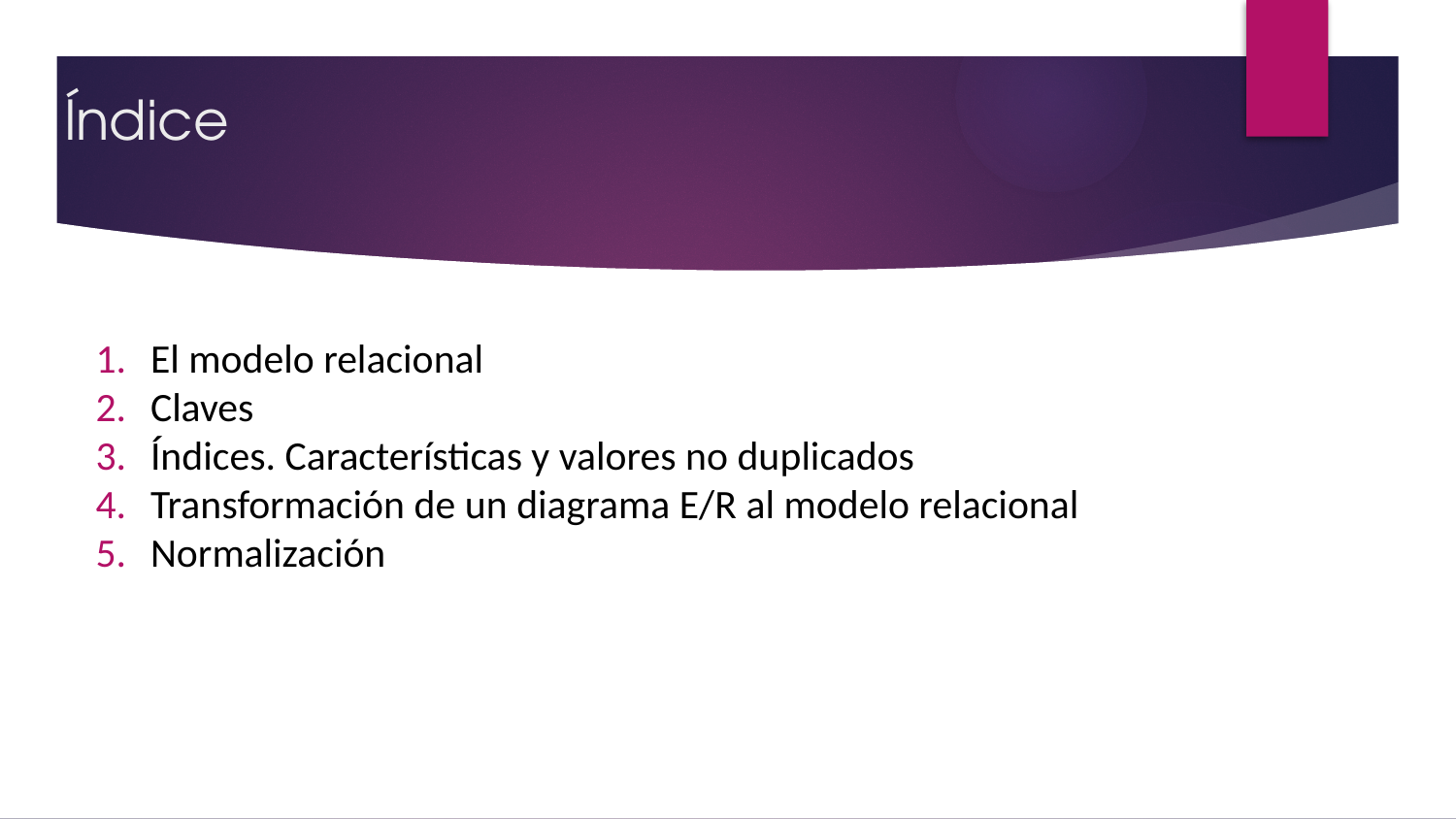

# Índice
El modelo relacional
Claves
Índices. Características y valores no duplicados
Transformación de un diagrama E/R al modelo relacional
Normalización